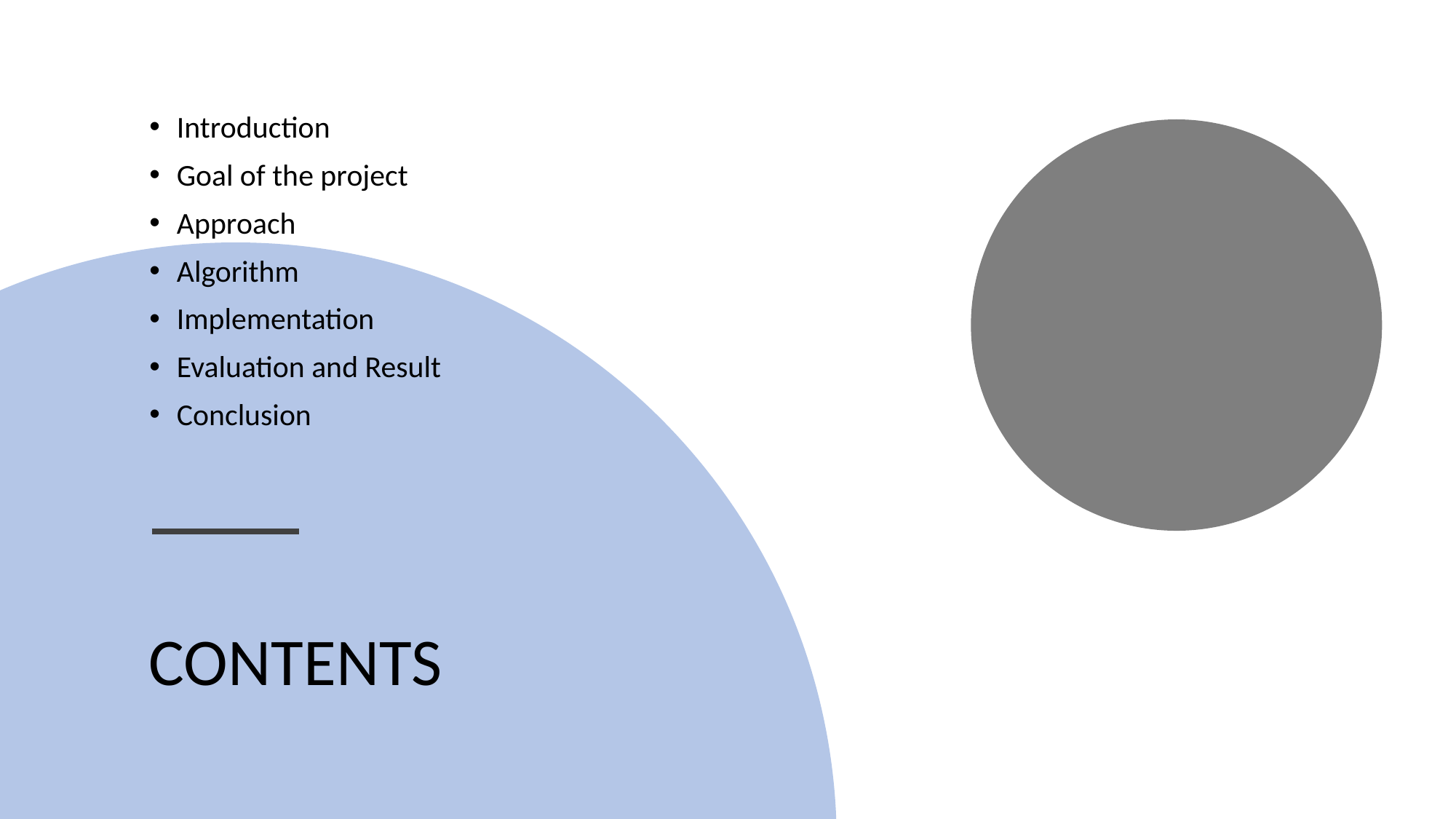

Introduction
Goal of the project
Approach
Algorithm
Implementation
Evaluation and Result
Conclusion

# CONTENTS